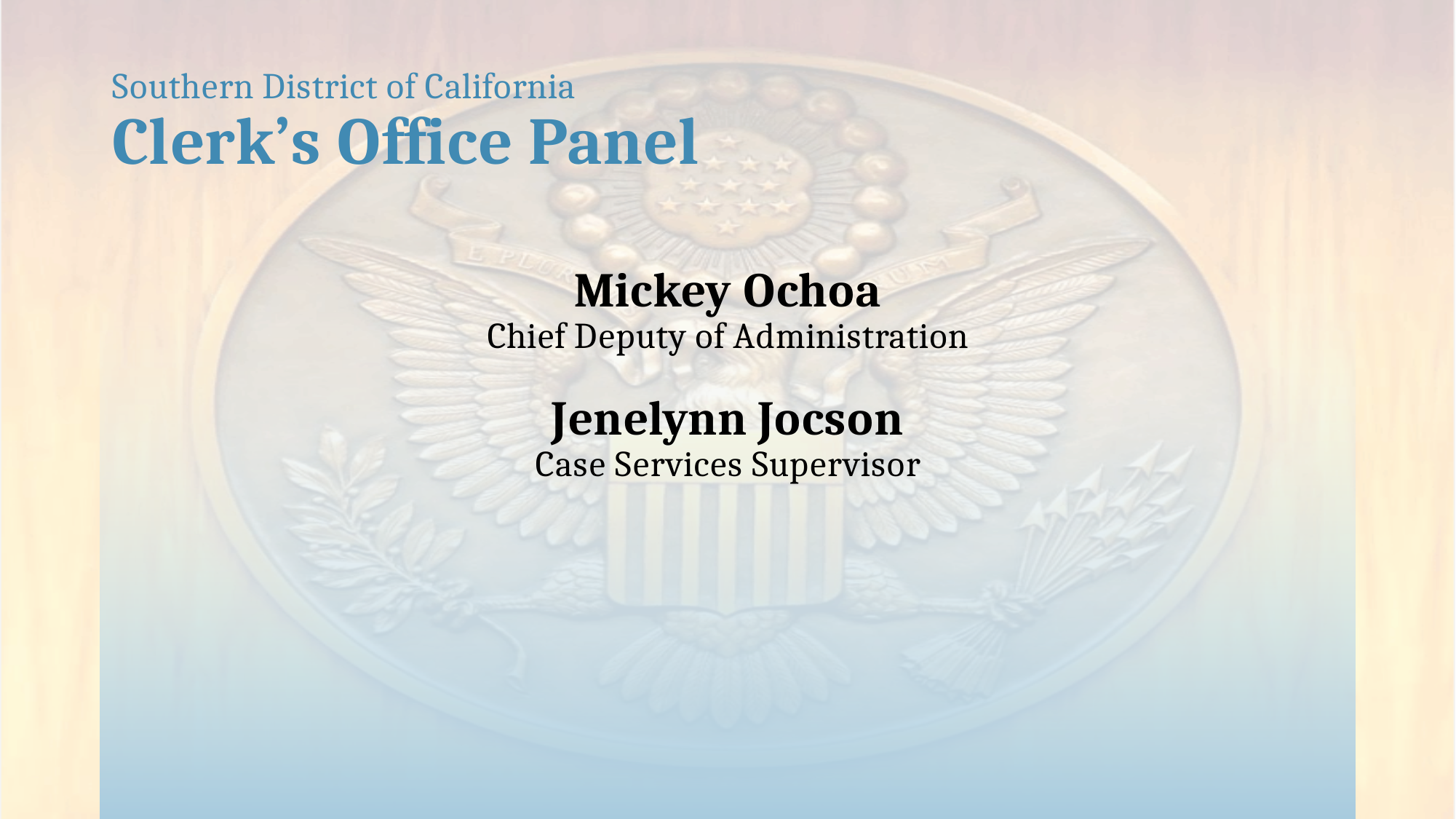

# Southern District of California Clerk’s Office Panel
Mickey Ochoa
Chief Deputy of Administration
Jenelynn Jocson
Case Services Supervisor